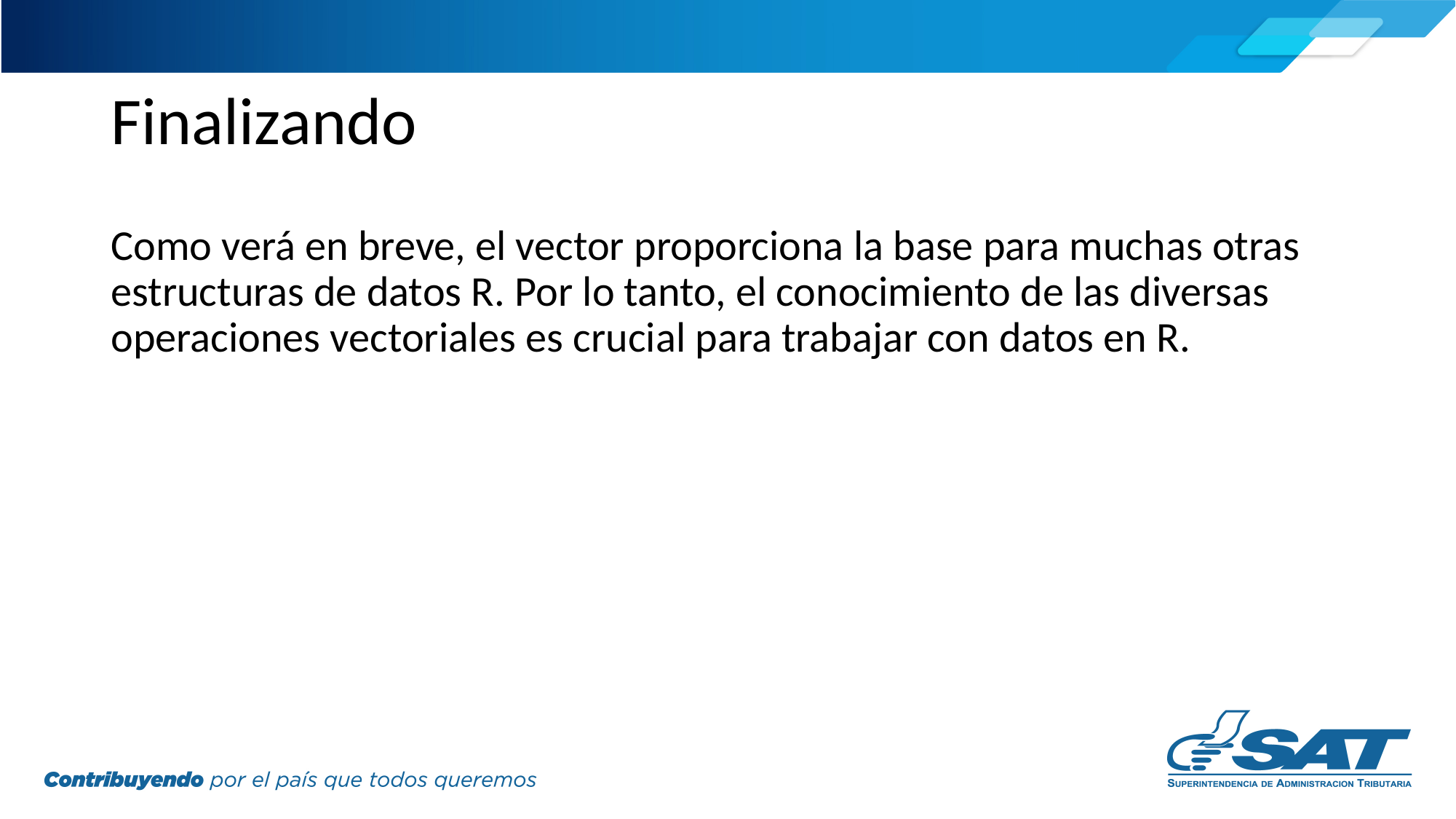

# Finalizando
Como verá en breve, el vector proporciona la base para muchas otras estructuras de datos R. Por lo tanto, el conocimiento de las diversas operaciones vectoriales es crucial para trabajar con datos en R.